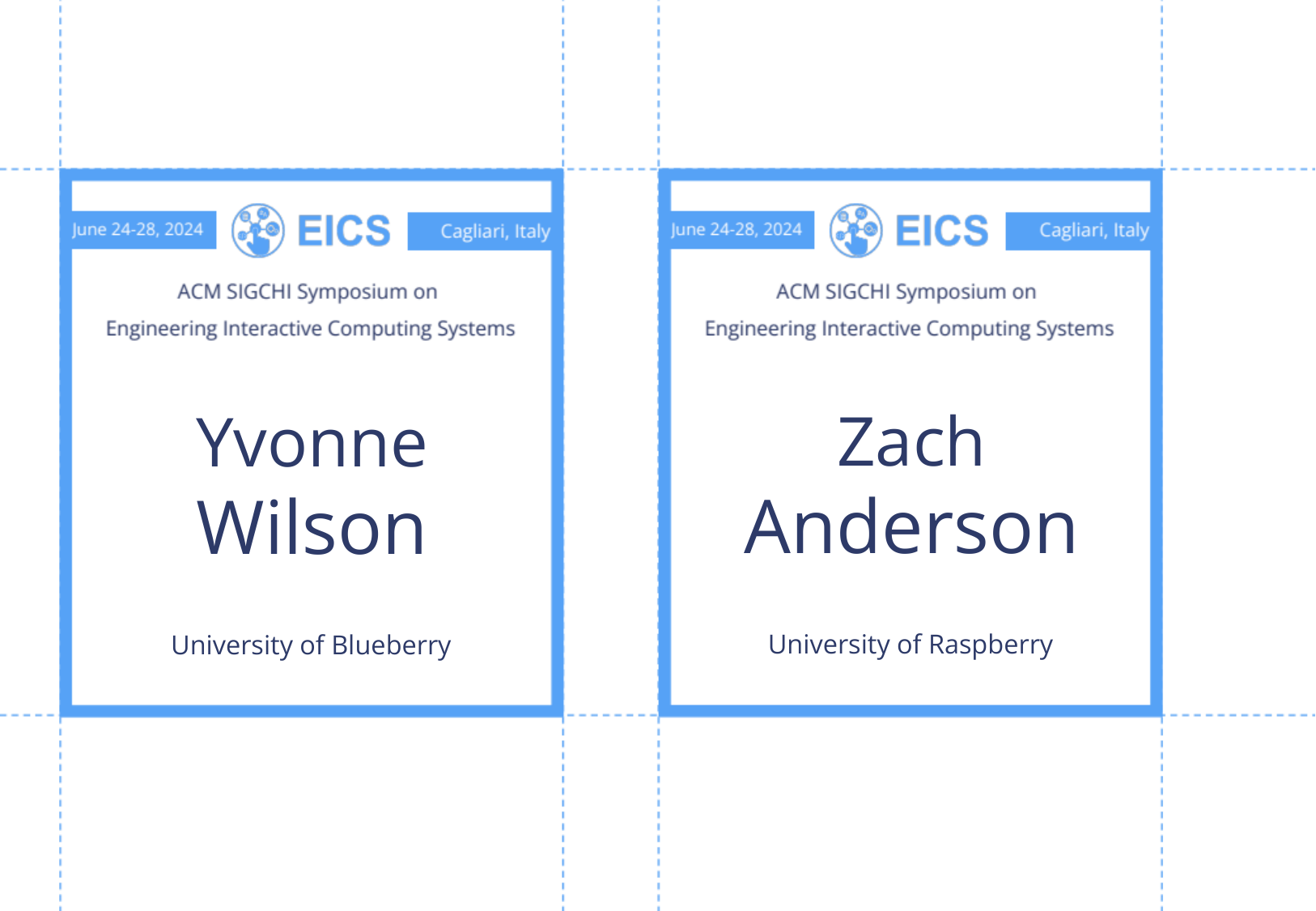

Zach
Anderson
Yvonne
Wilson
University of Raspberry
University of Blueberry